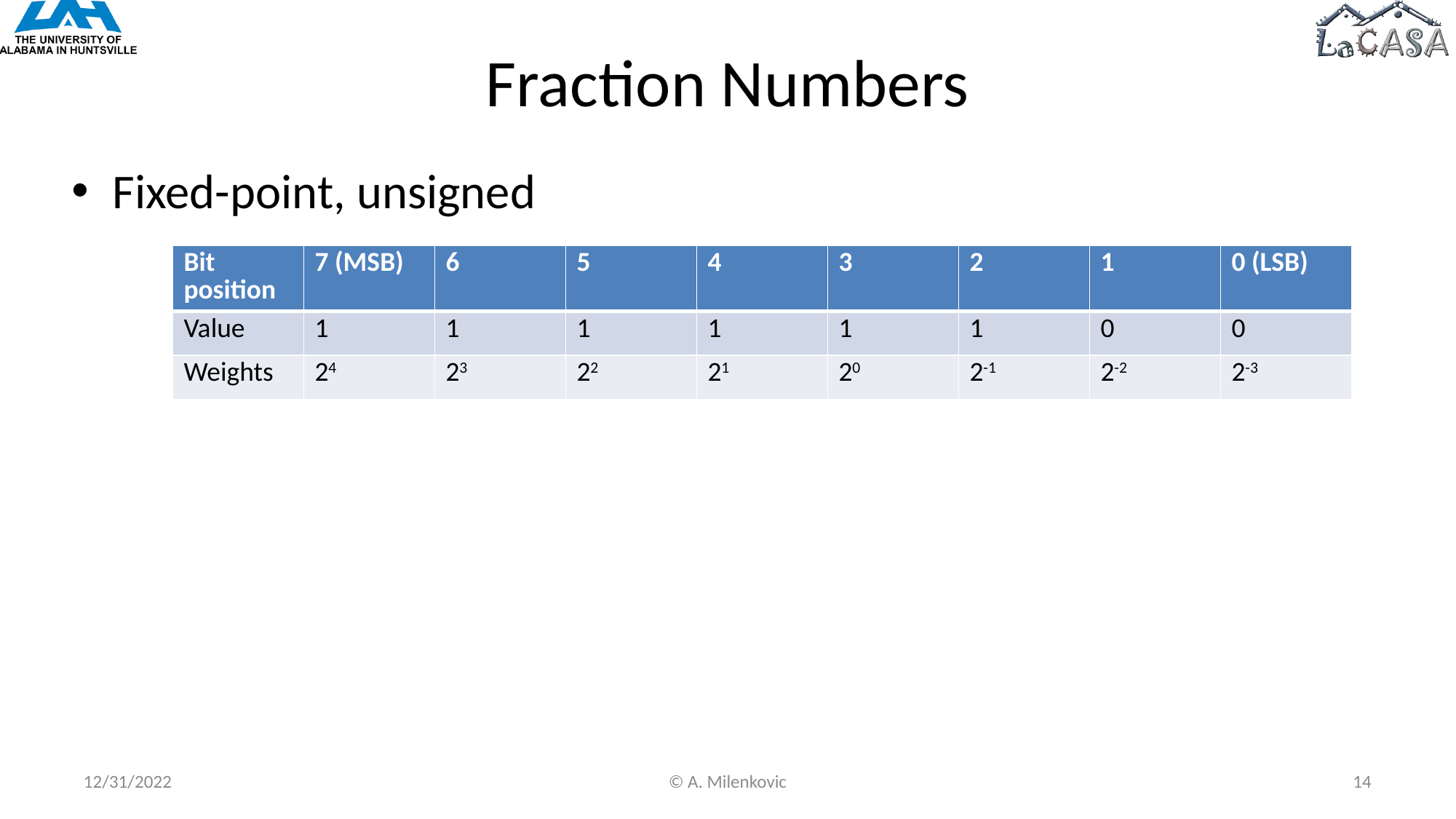

# Fraction Numbers
Fixed-point, unsigned

| Bit position | 7 (MSB) | 6 | 5 | 4 | 3 | 2 | 1 | 0 (LSB) |
| --- | --- | --- | --- | --- | --- | --- | --- | --- |
| Value | 1 | 1 | 1 | 1 | 1 | 1 | 0 | 0 |
| Weights | 24 | 23 | 22 | 21 | 20 | 2-1 | 2-2 | 2-3 |
12/31/2022
© A. Milenkovic
14